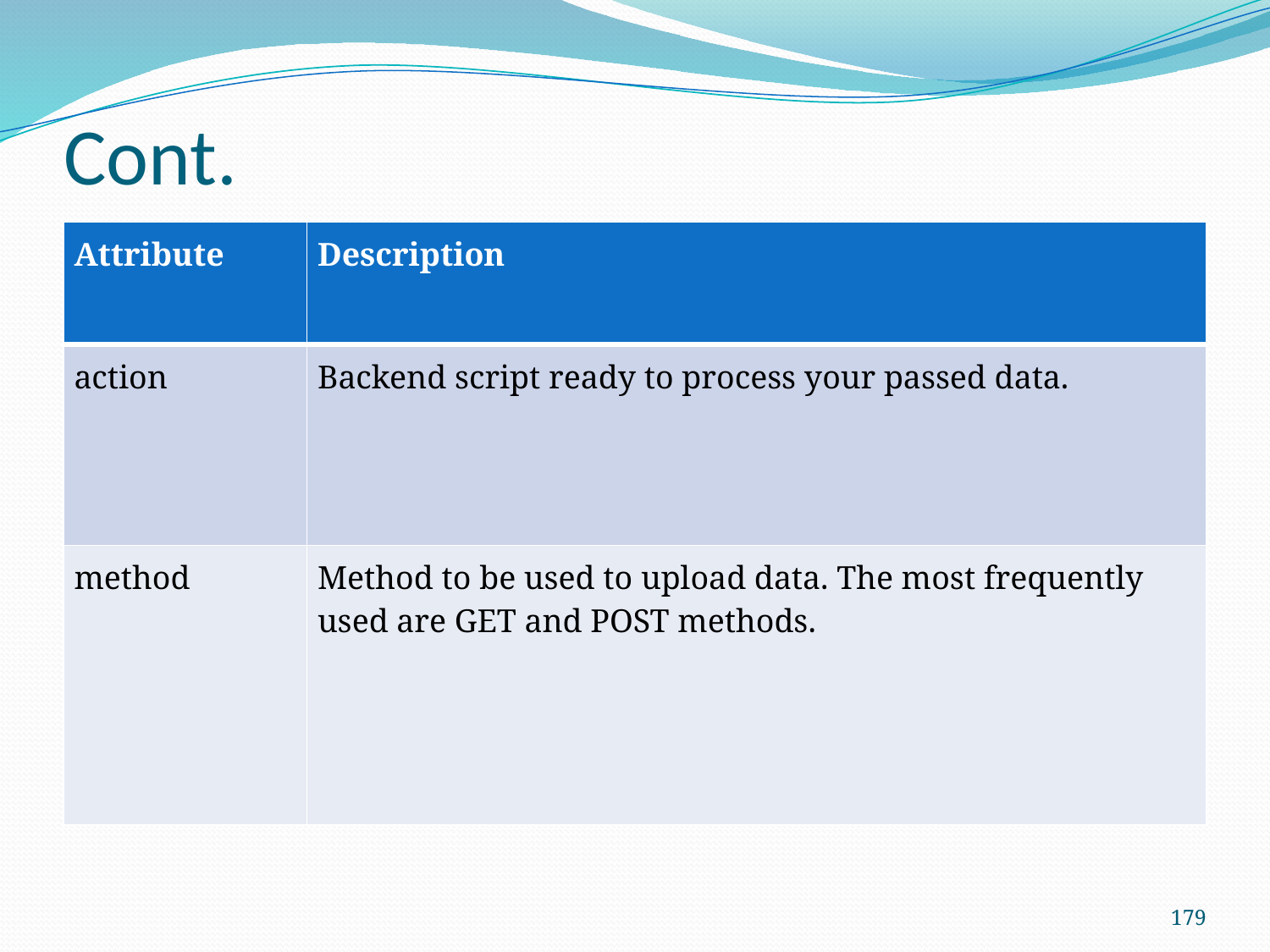

# Cont.
| Attribute | Description |
| --- | --- |
| action | Backend script ready to process your passed data. |
| method | Method to be used to upload data. The most frequently used are GET and POST methods. |
179